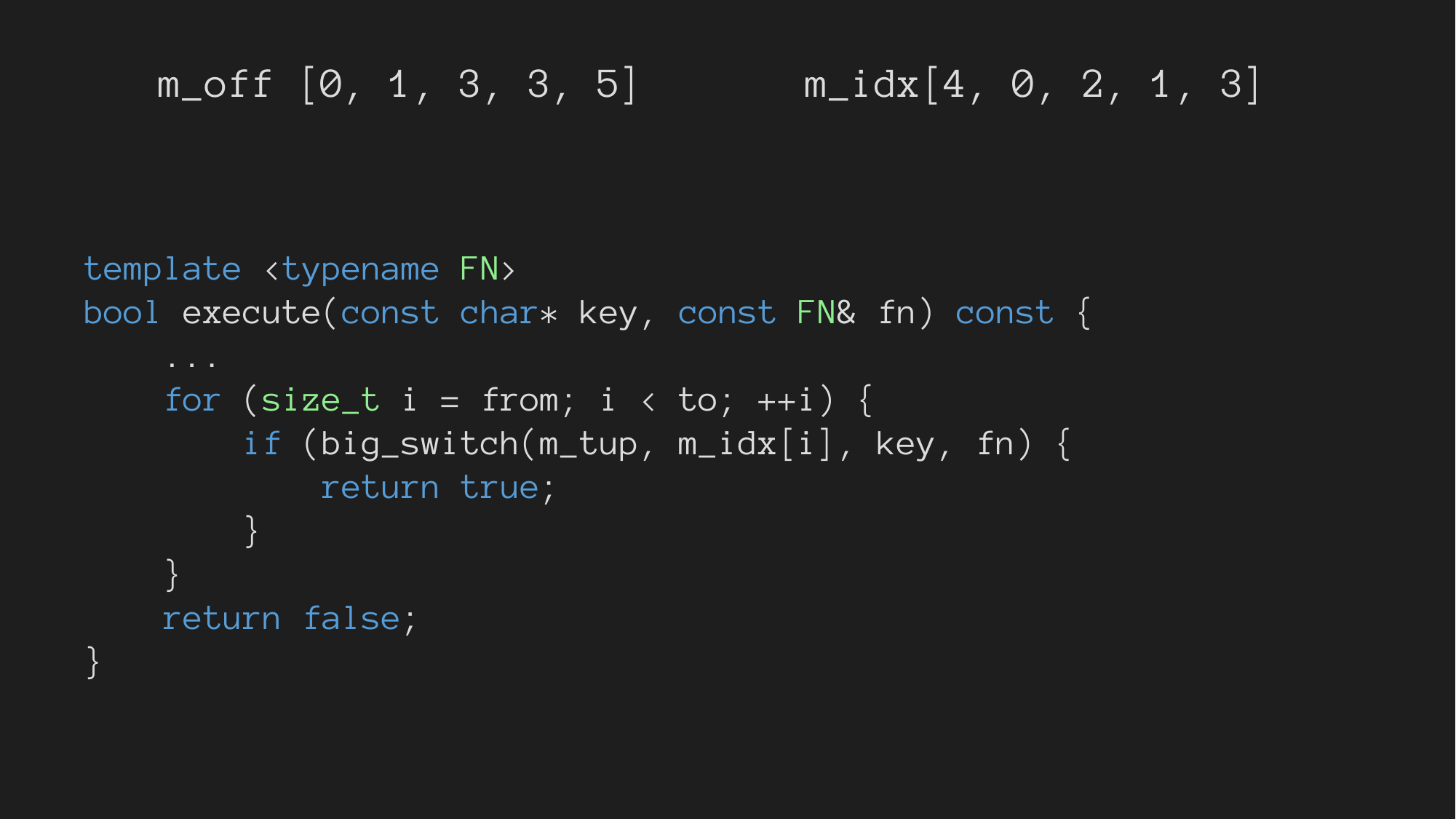

m_off [0, 1, 3, 3, 5]       m_idx[4, 0, 2, 1, 3]
template <typename FN>
bool execute(const char* key, const FN& fn) const {
    ...
    for (size_t i = from; i < to; ++i) {
        if (big_switch(m_tup, m_idx[i], key, fn) {
            return true;
        }
    }
    return false;
}